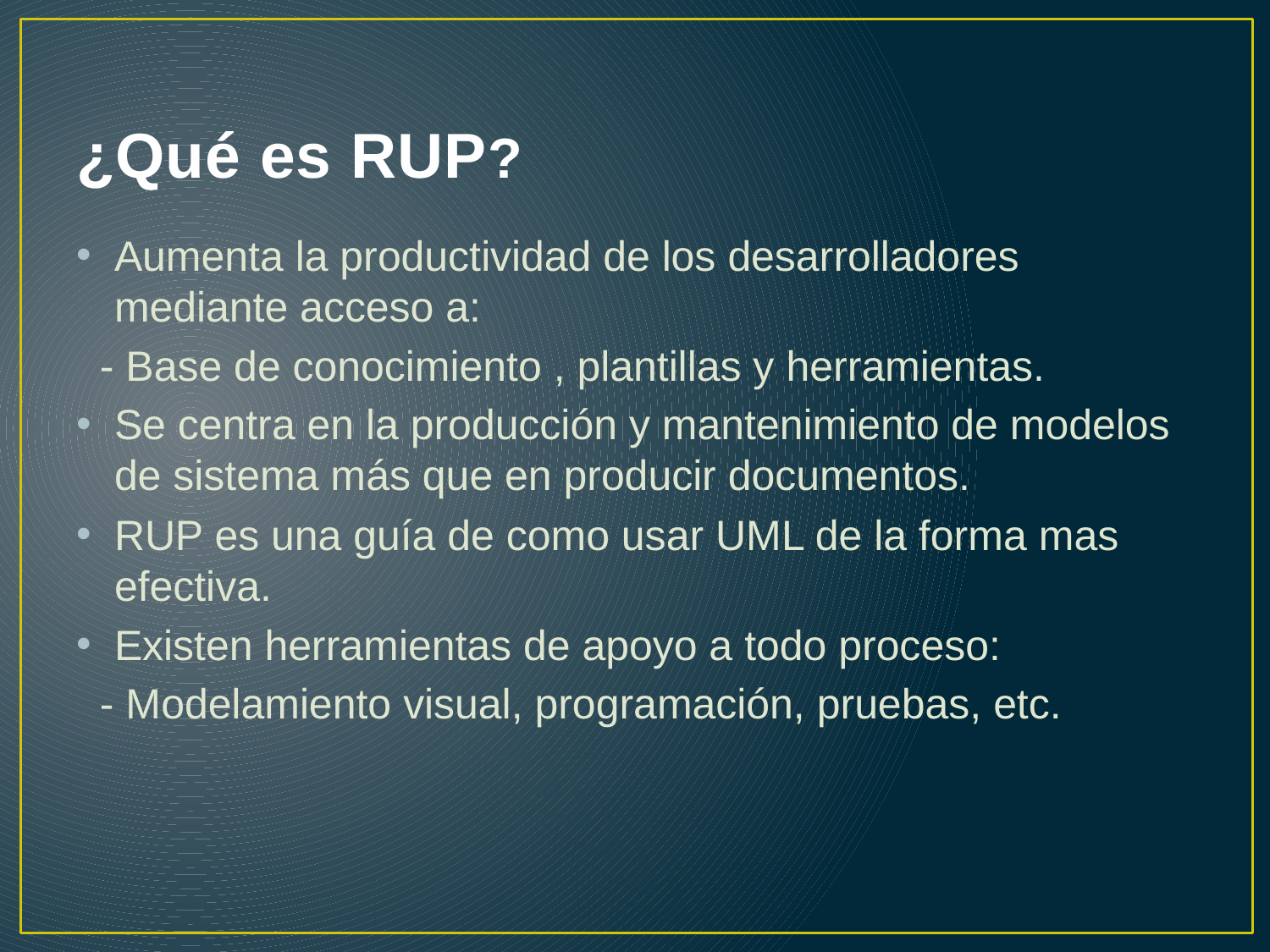

# ¿Qué es RUP?
Aumenta la productividad de los desarrolladores mediante acceso a:
  - Base de conocimiento , plantillas y herramientas.
Se centra en la producción y mantenimiento de modelos de sistema más que en producir documentos.
RUP es una guía de como usar UML de la forma mas efectiva.
Existen herramientas de apoyo a todo proceso:
  - Modelamiento visual, programación, pruebas, etc.